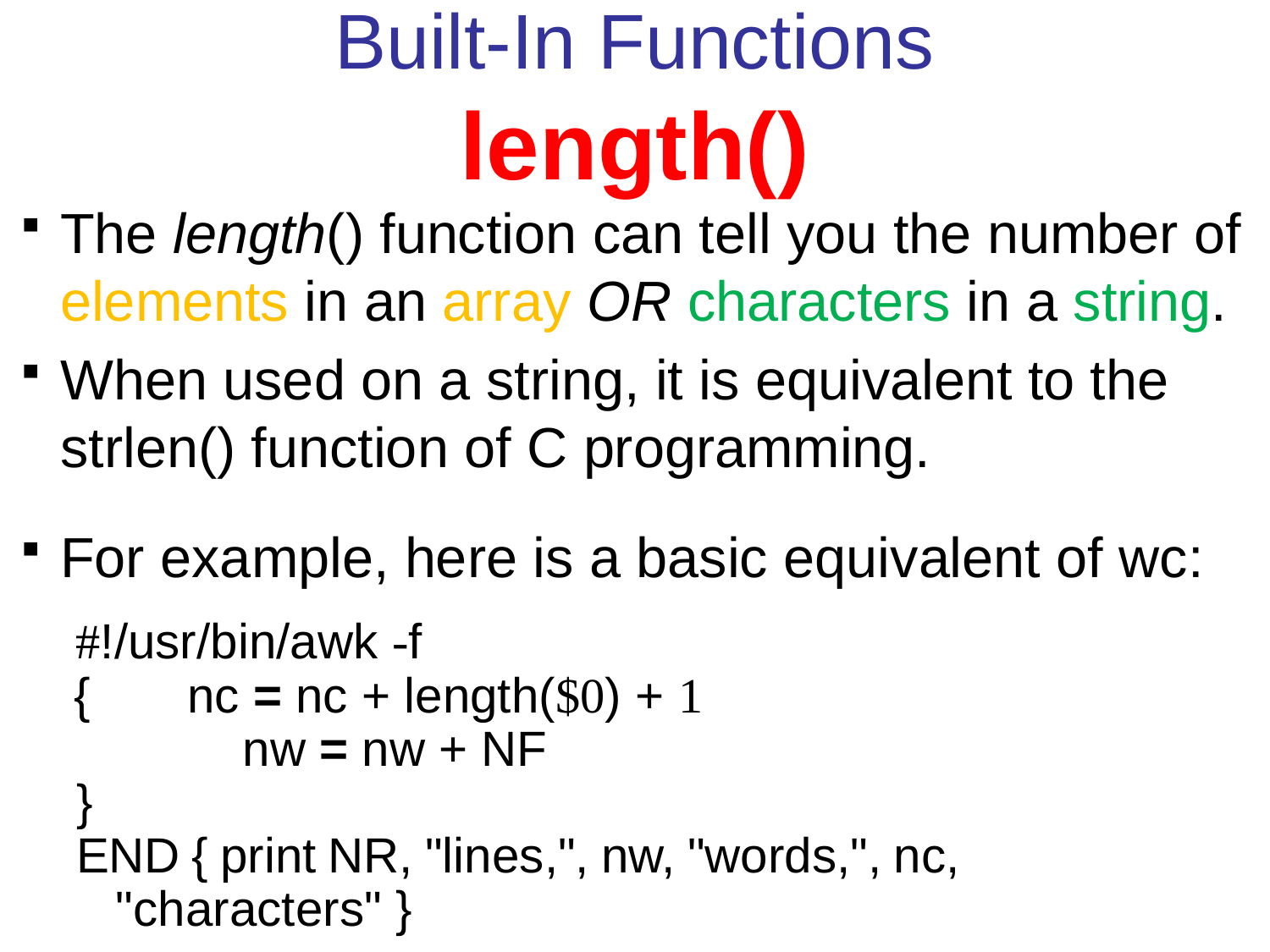

# Built-In Functions length()
The length() function can tell you the number of elements in an array OR characters in a string.
When used on a string, it is equivalent to the strlen() function of C programming.
For example, here is a basic equivalent of wc:
	 #!/usr/bin/awk -f
	 {	nc = nc + length($0) + 1
		nw = nw + NF
}
END { print NR, "lines,", nw, "words,", nc, "characters" }